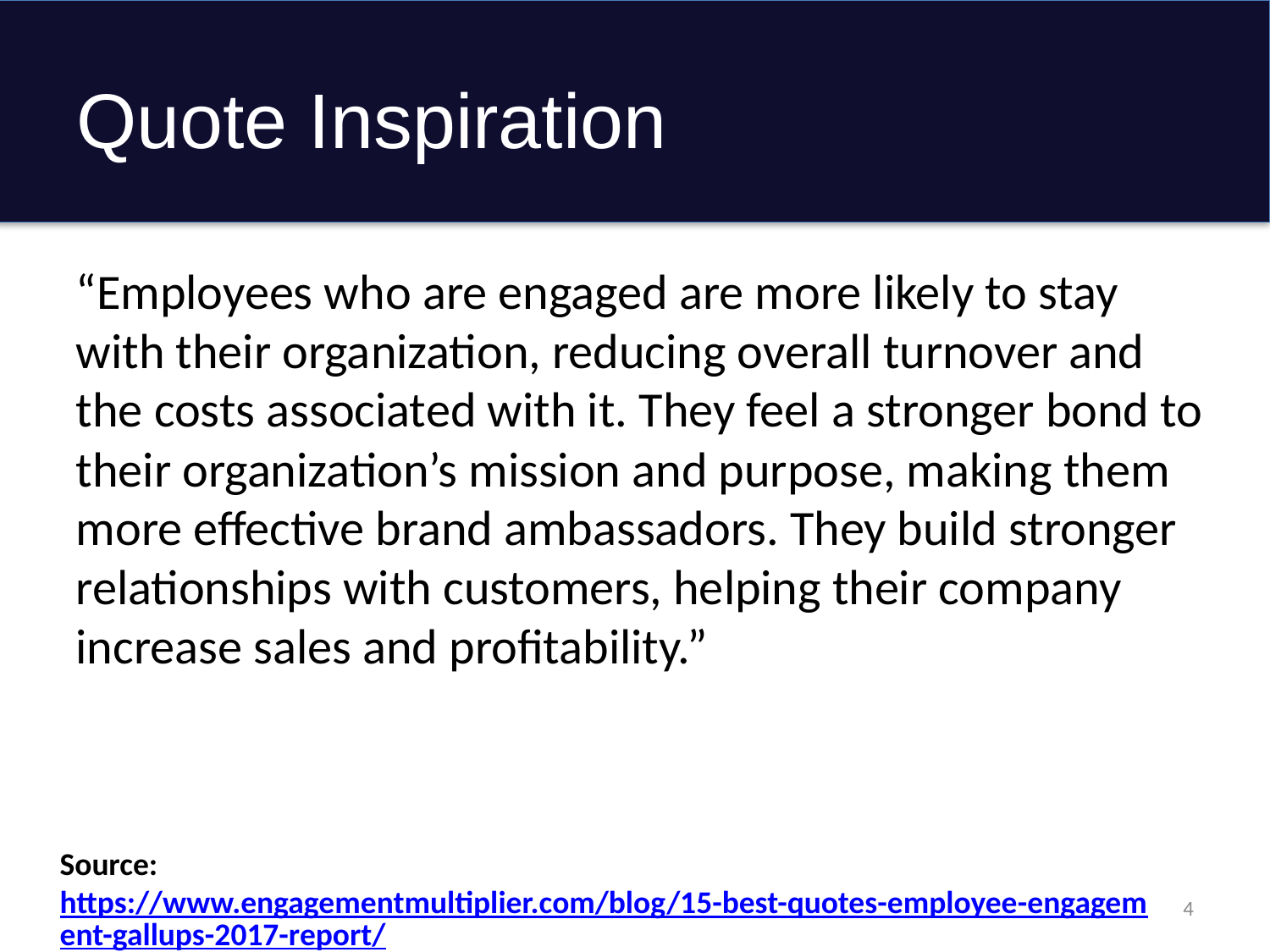

# Quote Inspiration
“Employees who are engaged are more likely to stay with their organization, reducing overall turnover and the costs associated with it. They feel a stronger bond to their organization’s mission and purpose, making them more effective brand ambassadors. They build stronger relationships with customers, helping their company increase sales and profitability.”
Source: https://www.engagementmultiplier.com/blog/15-best-quotes-employee-engagement-gallups-2017-report/
4